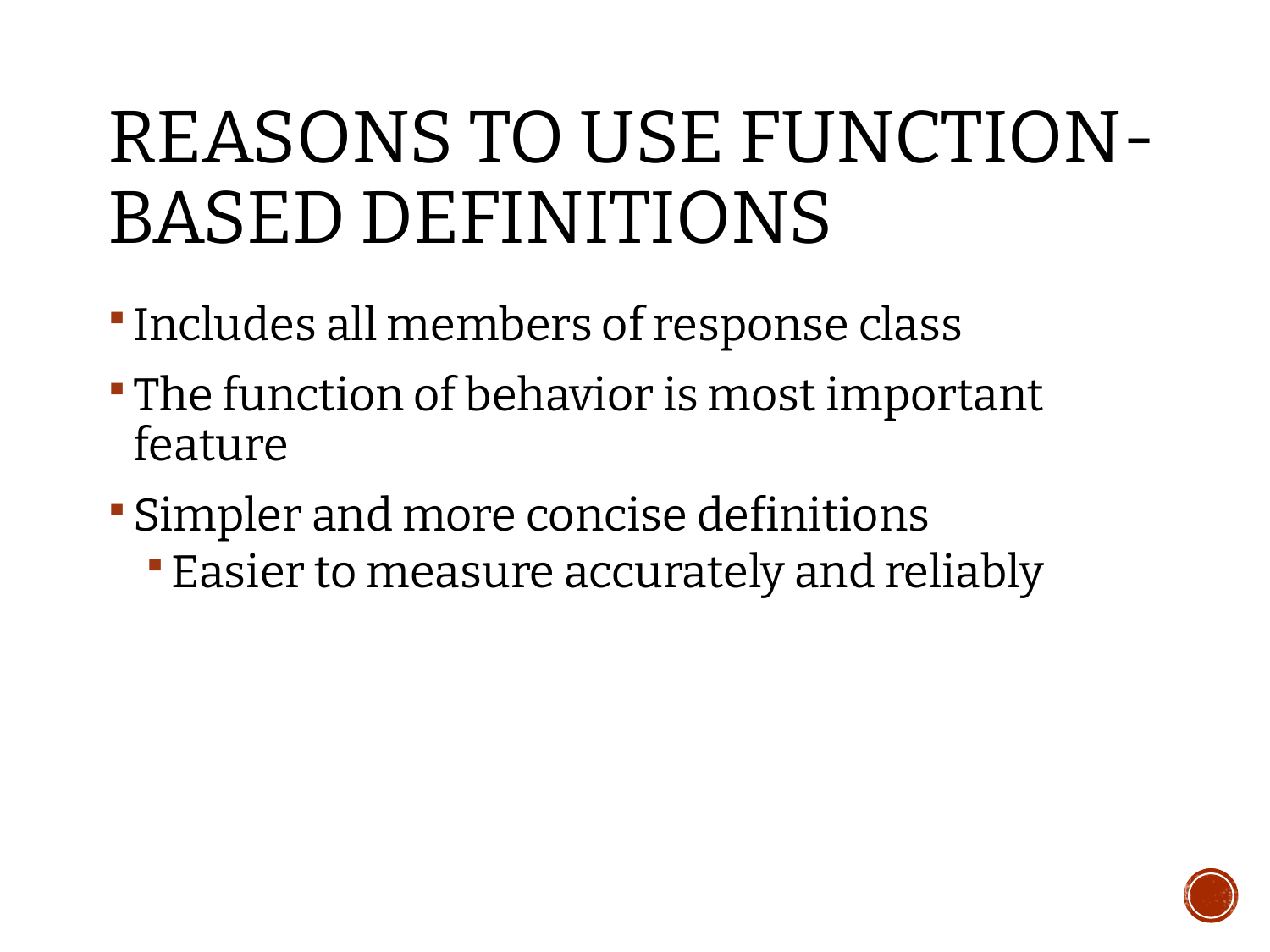

# Reasons to Use Function-based Definitions
Includes all members of response class
The function of behavior is most important feature
Simpler and more concise definitions
Easier to measure accurately and reliably